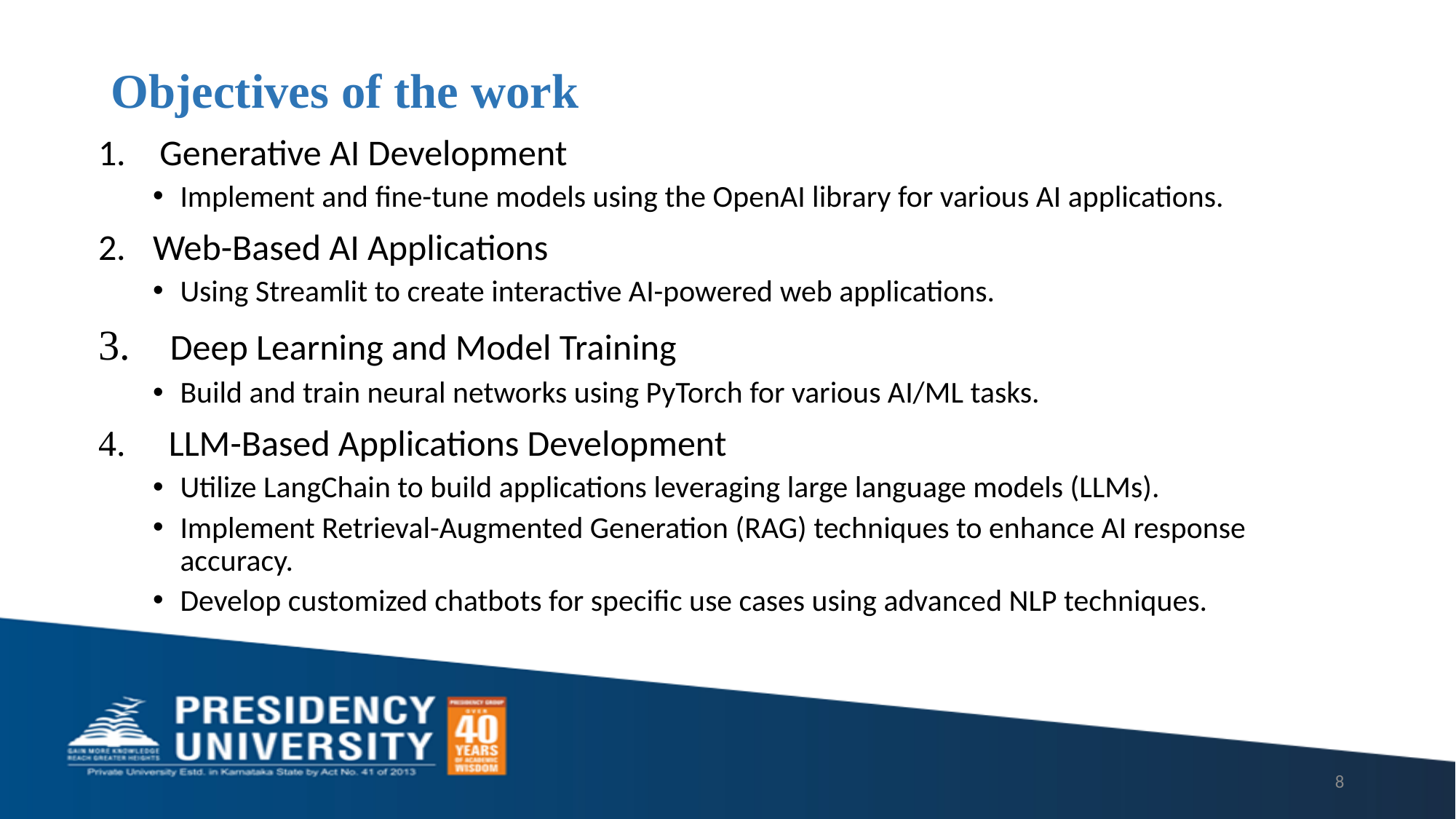

# Objectives of the work
Generative AI Development
Implement and fine-tune models using the OpenAI library for various AI applications.
Web-Based AI Applications
Using Streamlit to create interactive AI-powered web applications.
 Deep Learning and Model Training
Build and train neural networks using PyTorch for various AI/ML tasks.
 LLM-Based Applications Development
Utilize LangChain to build applications leveraging large language models (LLMs).
Implement Retrieval-Augmented Generation (RAG) techniques to enhance AI response accuracy.
Develop customized chatbots for specific use cases using advanced NLP techniques.

8